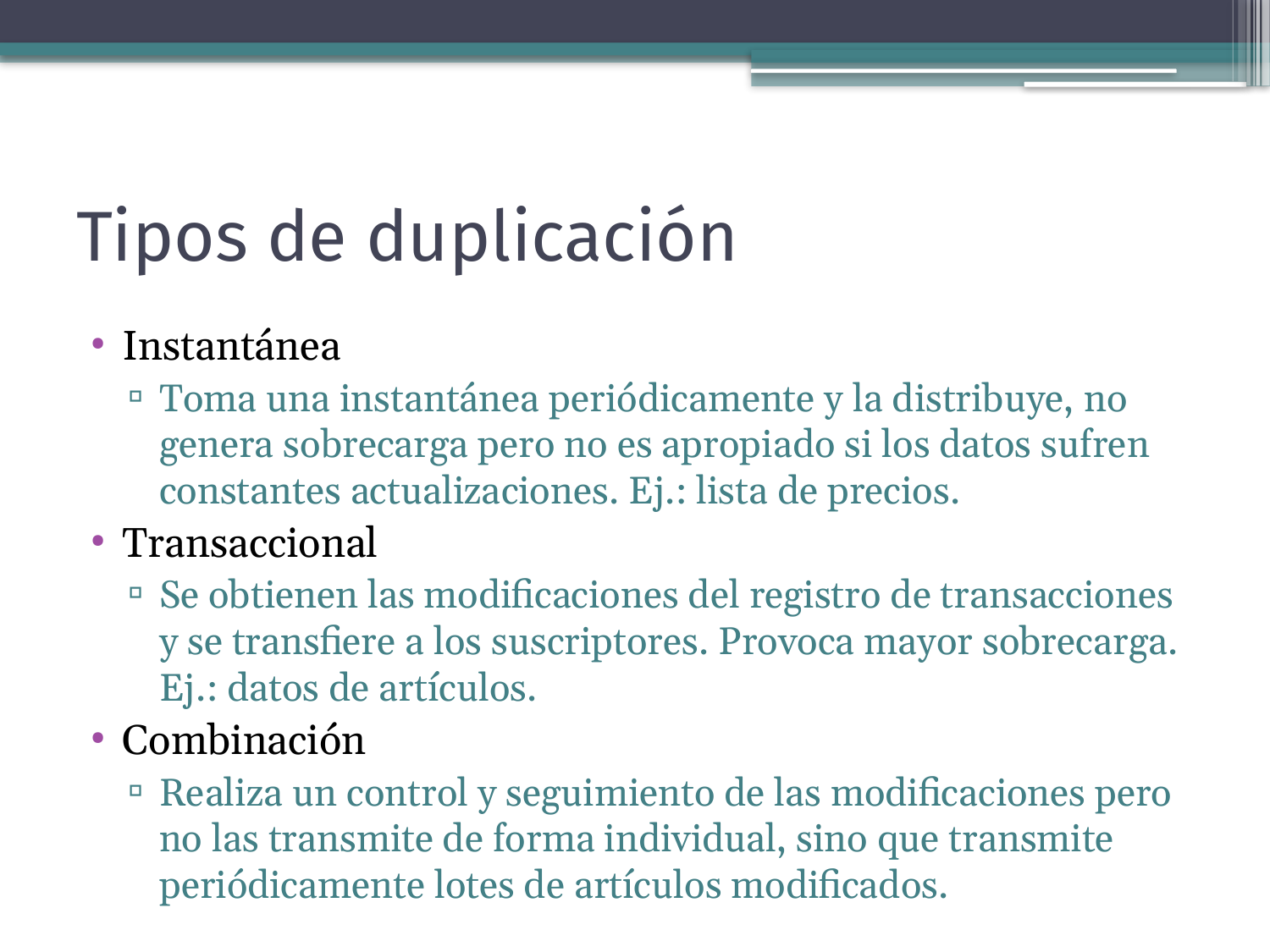

# Tipos de duplicación
Instantánea
Toma una instantánea periódicamente y la distribuye, no genera sobrecarga pero no es apropiado si los datos sufren constantes actualizaciones. Ej.: lista de precios.
Transaccional
Se obtienen las modificaciones del registro de transacciones y se transfiere a los suscriptores. Provoca mayor sobrecarga. Ej.: datos de artículos.
Combinación
Realiza un control y seguimiento de las modificaciones pero no las transmite de forma individual, sino que transmite periódicamente lotes de artículos modificados.